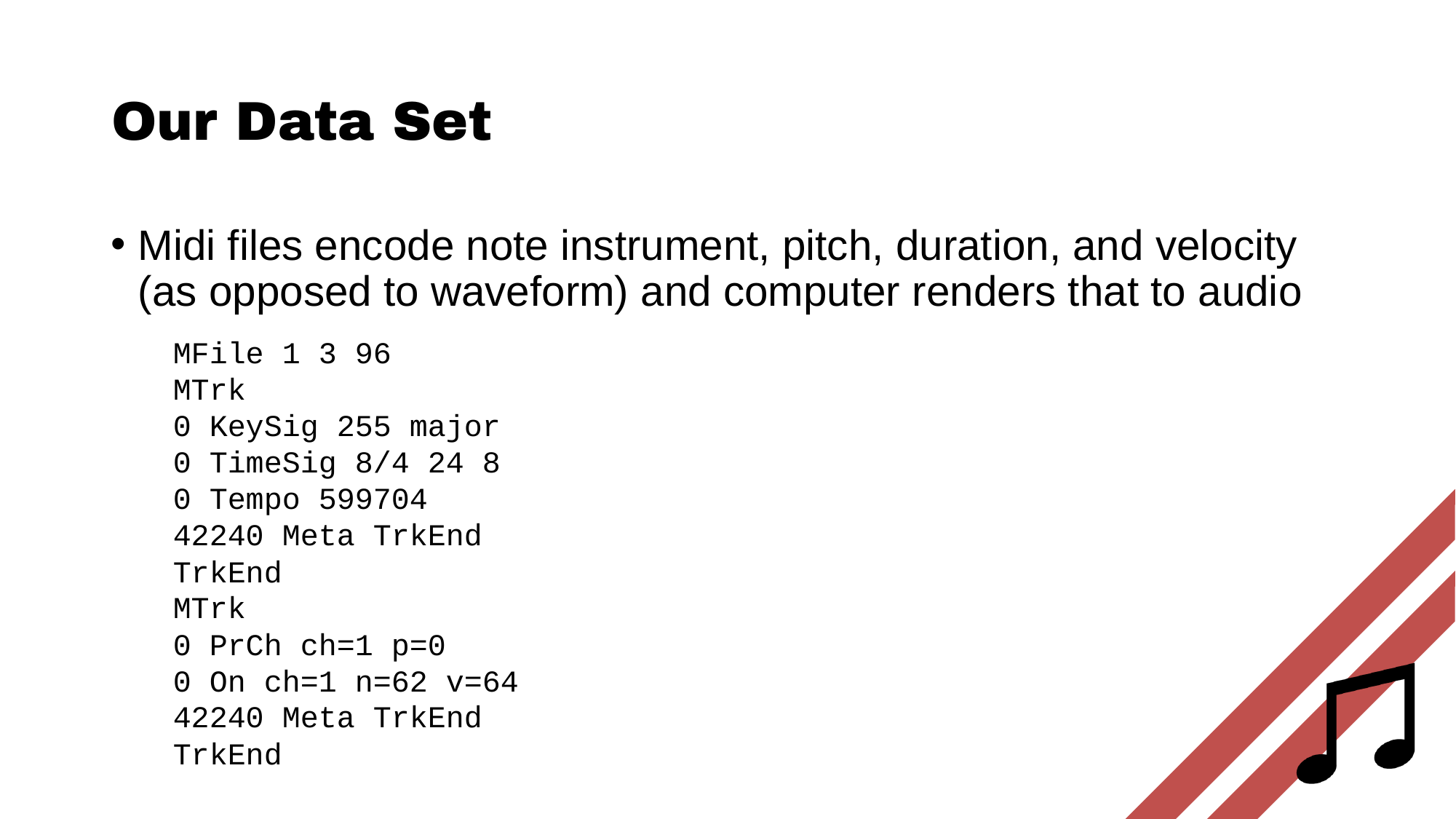

# Our Data Set
Midi files encode note instrument, pitch, duration, and velocity (as opposed to waveform) and computer renders that to audio
MFile 1 3 96
MTrk
0 KeySig 255 major
0 TimeSig 8/4 24 8
0 Tempo 599704
42240 Meta TrkEnd
TrkEnd
MTrk
0 PrCh ch=1 p=0
0 On ch=1 n=62 v=64
42240 Meta TrkEnd
TrkEnd